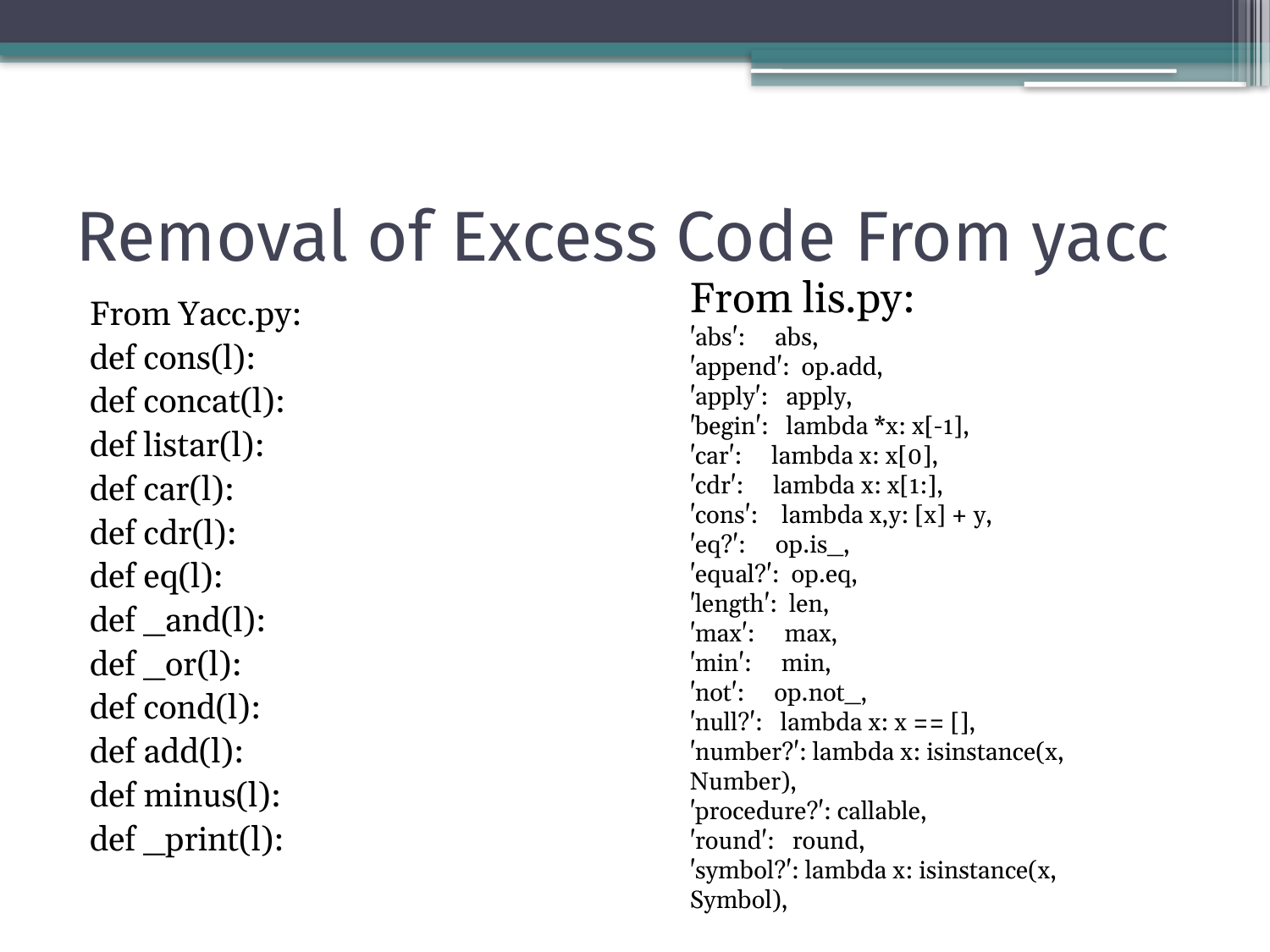

# Removal of Excess Code From yacc
From lis.py:
'abs':     abs,
'append':  op.add,
'apply':   apply,
'begin':   lambda *x: x[-1],
'car':     lambda x: x[0],
'cdr':     lambda x: x[1:],
'cons':    lambda x,y: [x] + y,
'eq?':     op.is_,
'equal?':  op.eq,
'length':  len,
'max':     max,
'min':     min,
'not':     op.not_,
'null?':   lambda x: x == [],
'number?': lambda x: isinstance(x, Number),
'procedure?': callable,
'round':   round,
'symbol?': lambda x: isinstance(x, Symbol),

From Yacc.py:
def cons(l):
def concat(l):
def listar(l):
def car(l):
def cdr(l):
def eq(l):
def _and(l):
def _or(l):
def cond(l):
def add(l):
def minus(l):
def _print(l):